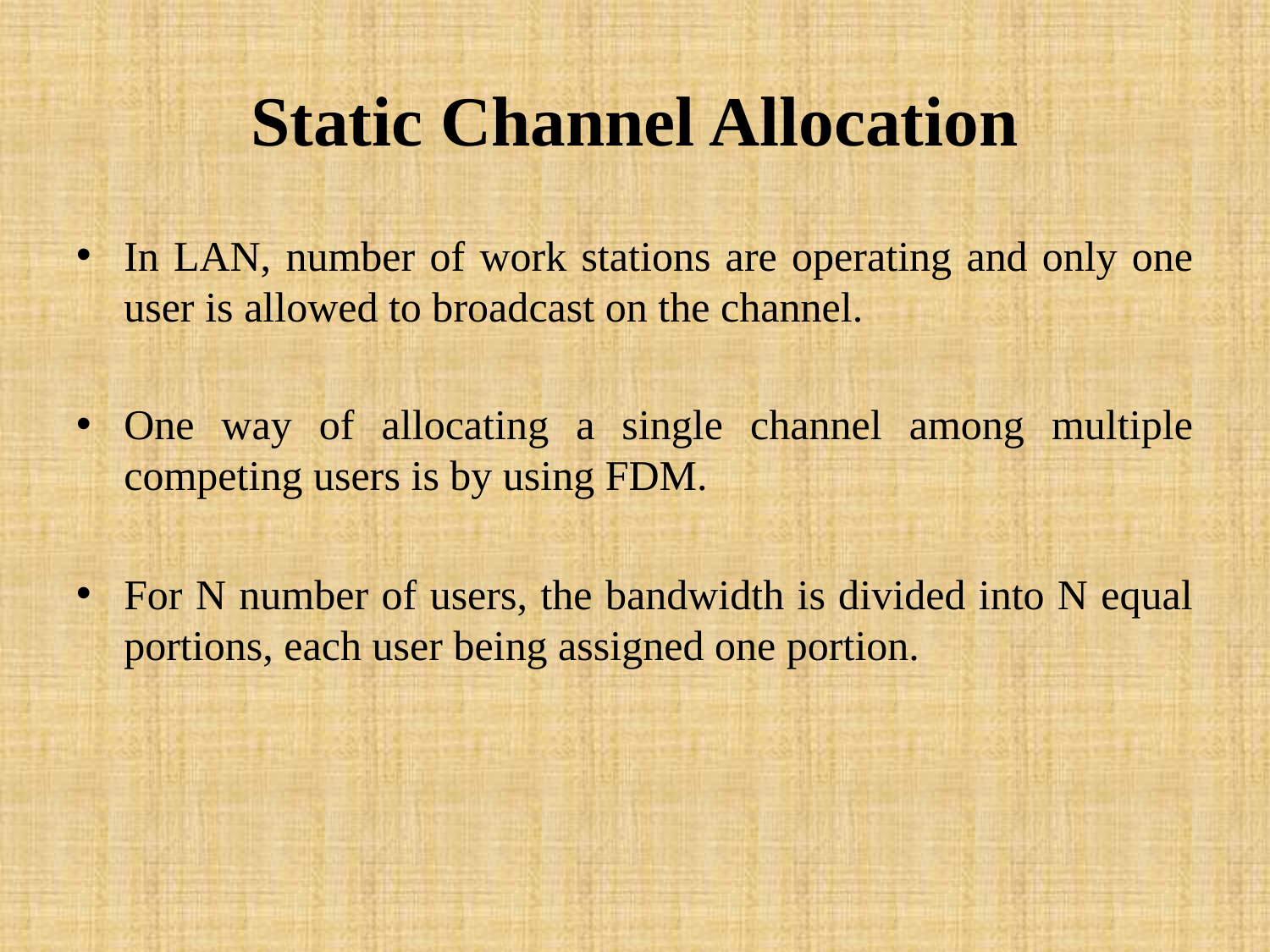

# Static Channel Allocation
In LAN, number of work stations are operating and only one user is allowed to broadcast on the channel.

One way of allocating a single channel among multiple competing users is by using FDM.

For N number of users, the bandwidth is divided into N equal portions, each user being assigned one portion.